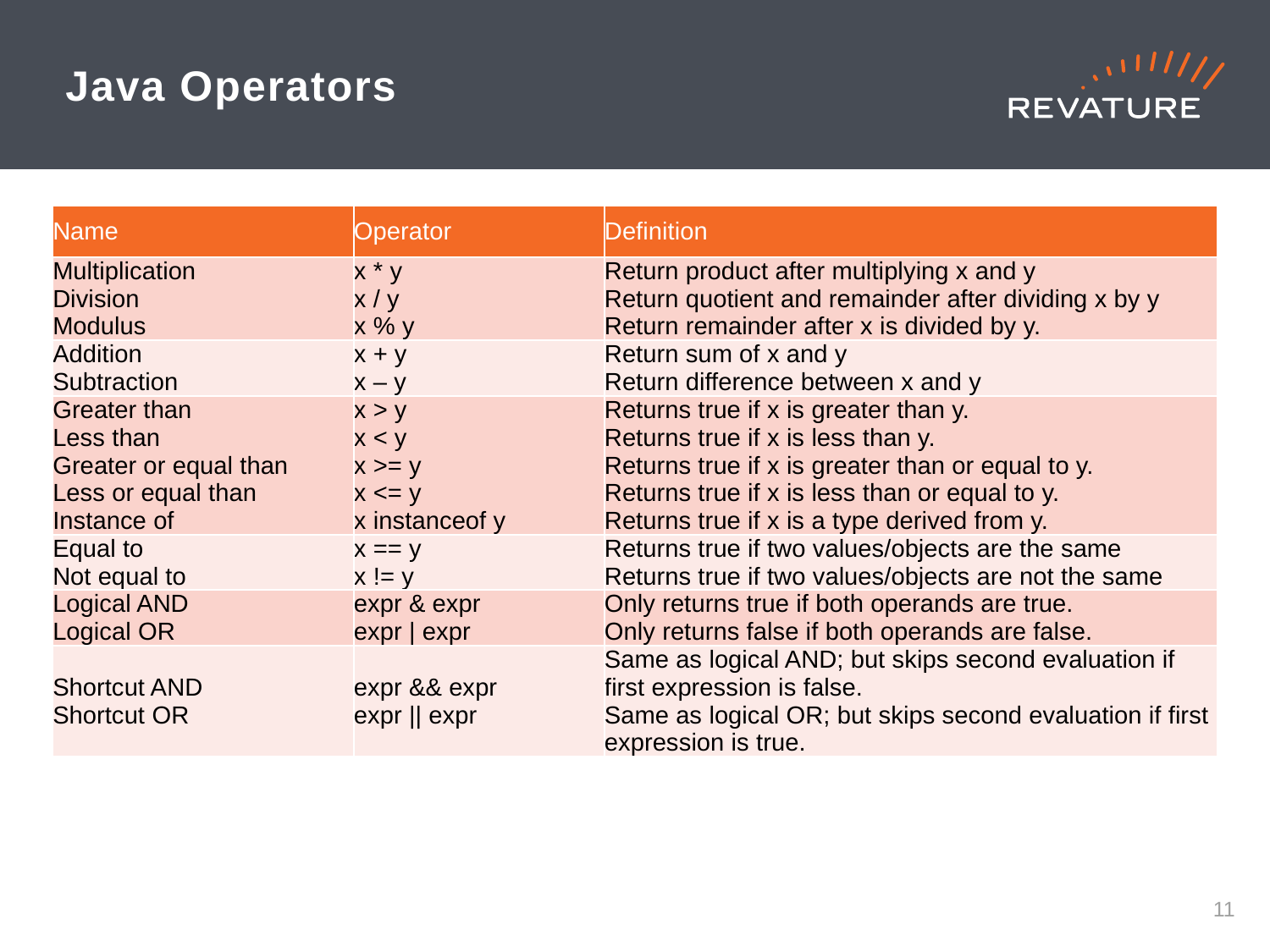

# Java Operators
| Name | Operator | Definition |
| --- | --- | --- |
| Multiplication Division Modulus | x \* y x / y x % y | Return product after multiplying x and y Return quotient and remainder after dividing x by y Return remainder after x is divided by y. |
| Addition Subtraction | x + y x – y | Return sum of x and y Return difference between x and y |
| Greater than Less than Greater or equal than Less or equal than Instance of | x > y x < y x >= y x <= y x instanceof y | Returns true if x is greater than y. Returns true if x is less than y. Returns true if x is greater than or equal to y. Returns true if x is less than or equal to y. Returns true if x is a type derived from y. |
| Equal to Not equal to | x == y x != y | Returns true if two values/objects are the same Returns true if two values/objects are not the same |
| Logical AND Logical OR | expr & expr expr | expr | Only returns true if both operands are true. Only returns false if both operands are false. |
| Shortcut AND Shortcut OR | expr && expr expr || expr | Same as logical AND; but skips second evaluation if first expression is false. Same as logical OR; but skips second evaluation if first expression is true. |
11